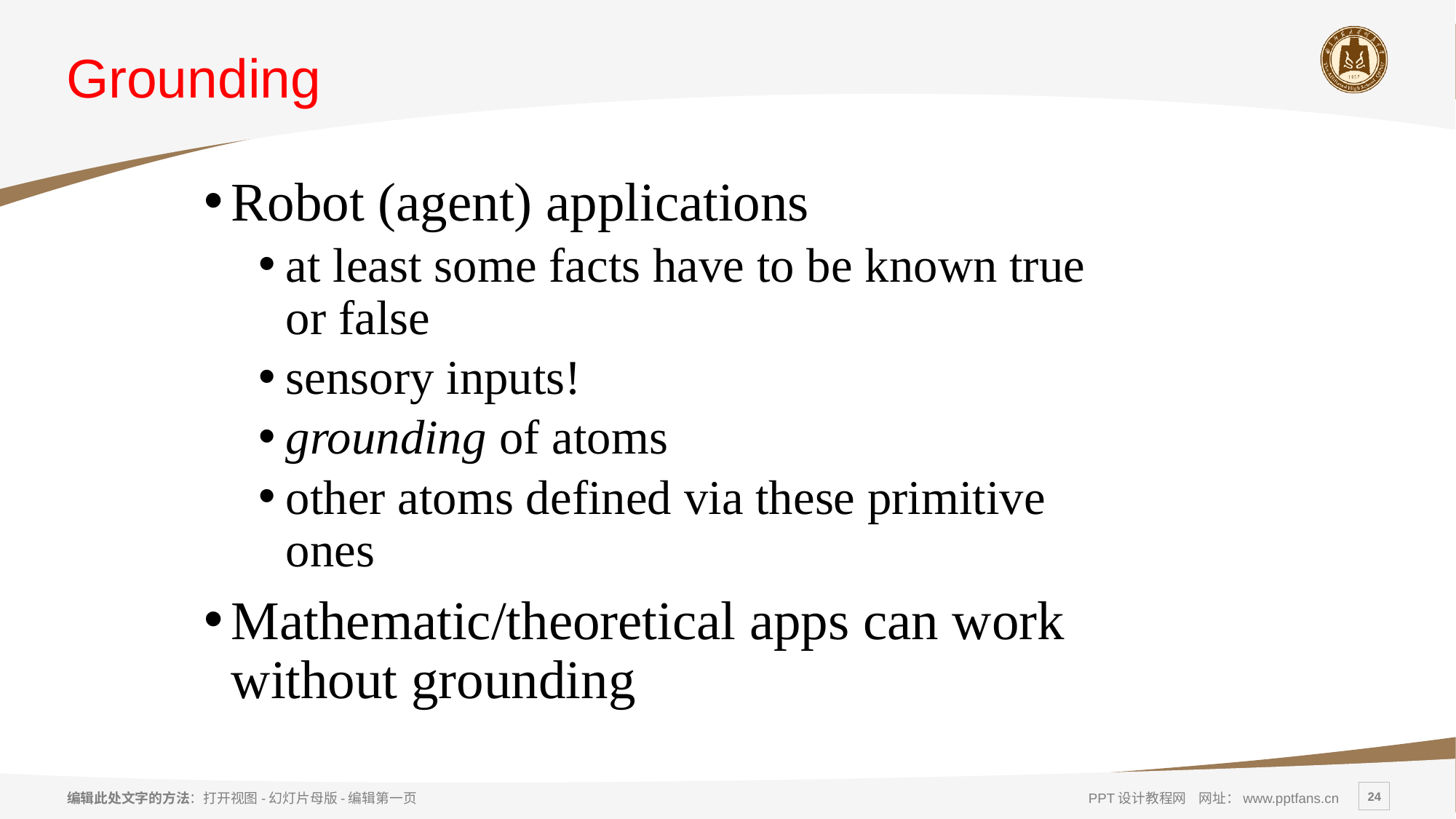

# Grounding
Robot (agent) applications
at least some facts have to be known true or false
sensory inputs!
grounding of atoms
other atoms defined via these primitive ones
Mathematic/theoretical apps can work without grounding